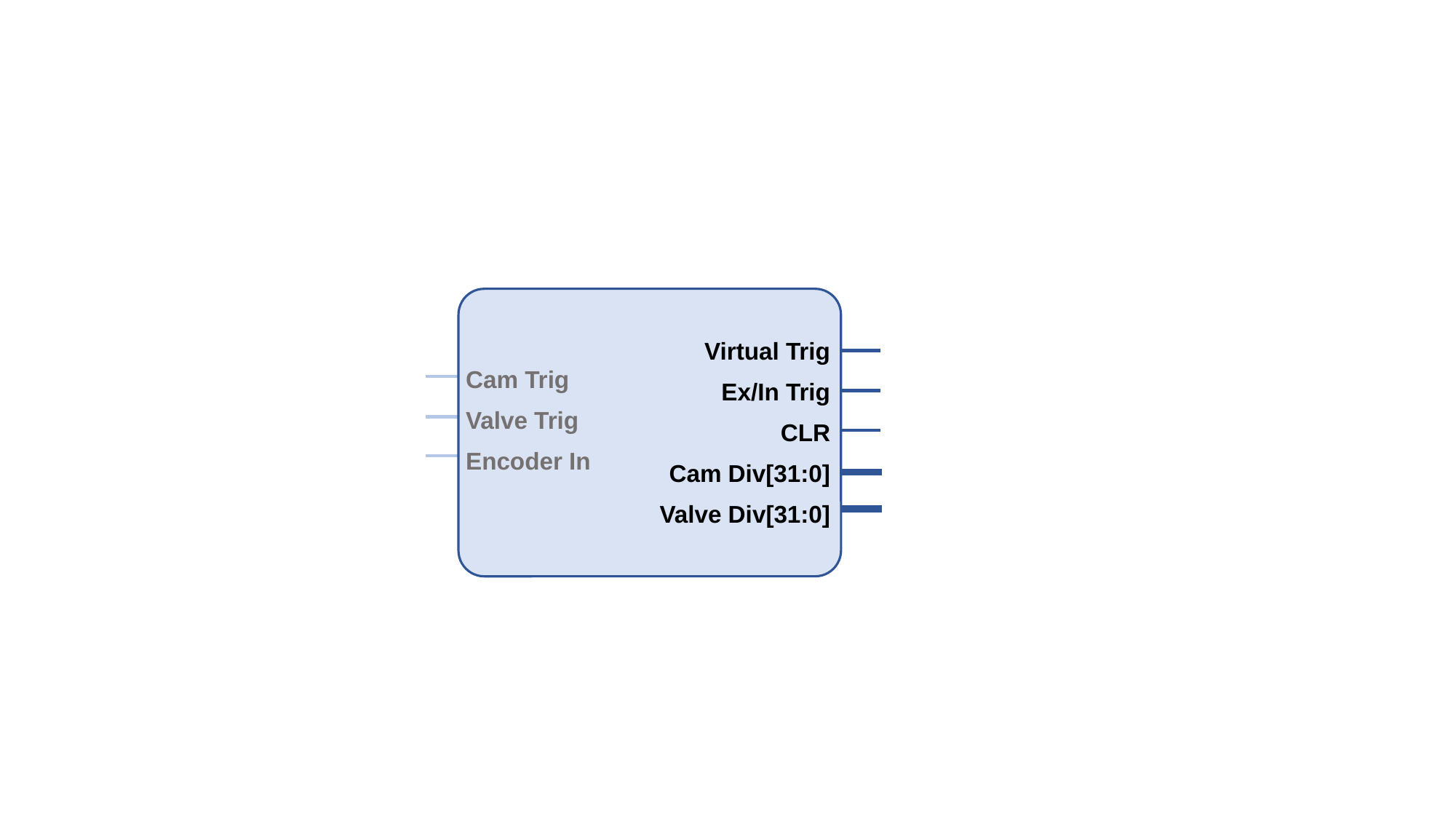

Virtual Trig
Ex/In Trig
CLR
  Cam Div[31:0]
 Valve Div[31:0]

Cam Trig
Valve Trig
Encoder In